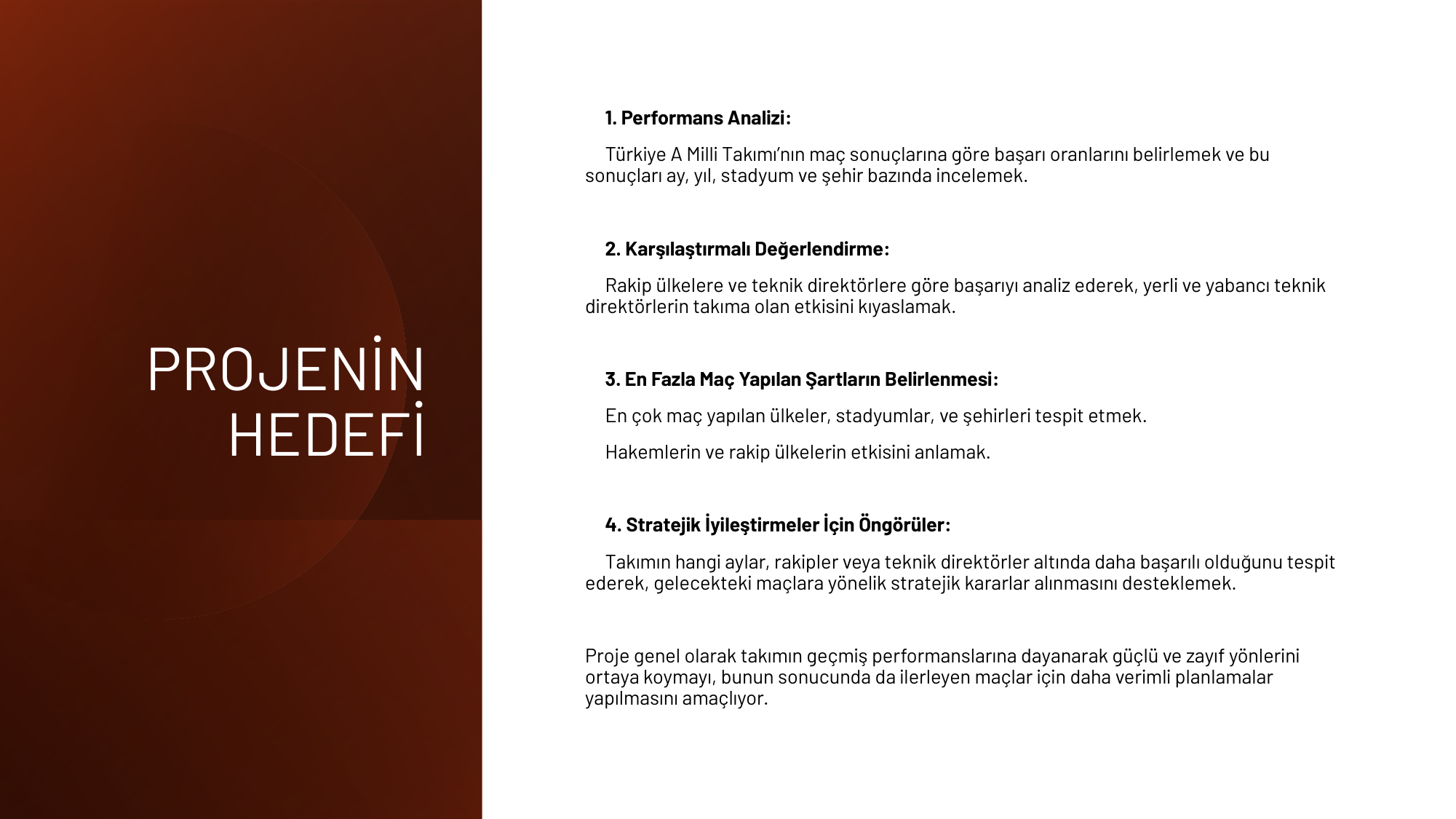

# PROJENİN HEDEFİ
     1. Performans Analizi:
     Türkiye A Milli Takımı’nın maç sonuçlarına göre başarı oranlarını belirlemek ve bu sonuçları ay, yıl, stadyum ve şehir bazında incelemek.

     2. Karşılaştırmalı Değerlendirme:
     Rakip ülkelere ve teknik direktörlere göre başarıyı analiz ederek, yerli ve yabancı teknik direktörlerin takıma olan etkisini kıyaslamak.

     3. En Fazla Maç Yapılan Şartların Belirlenmesi:
     En çok maç yapılan ülkeler, stadyumlar, ve şehirleri tespit etmek.
     Hakemlerin ve rakip ülkelerin etkisini anlamak.

     4. Stratejik İyileştirmeler İçin Öngörüler:
     Takımın hangi aylar, rakipler veya teknik direktörler altında daha başarılı olduğunu tespit ederek, gelecekteki maçlara yönelik stratejik kararlar alınmasını desteklemek.

Proje genel olarak takımın geçmiş performanslarına dayanarak güçlü ve zayıf yönlerini ortaya koymayı, bunun sonucunda da ilerleyen maçlar için daha verimli planlamalar yapılmasını amaçlıyor.